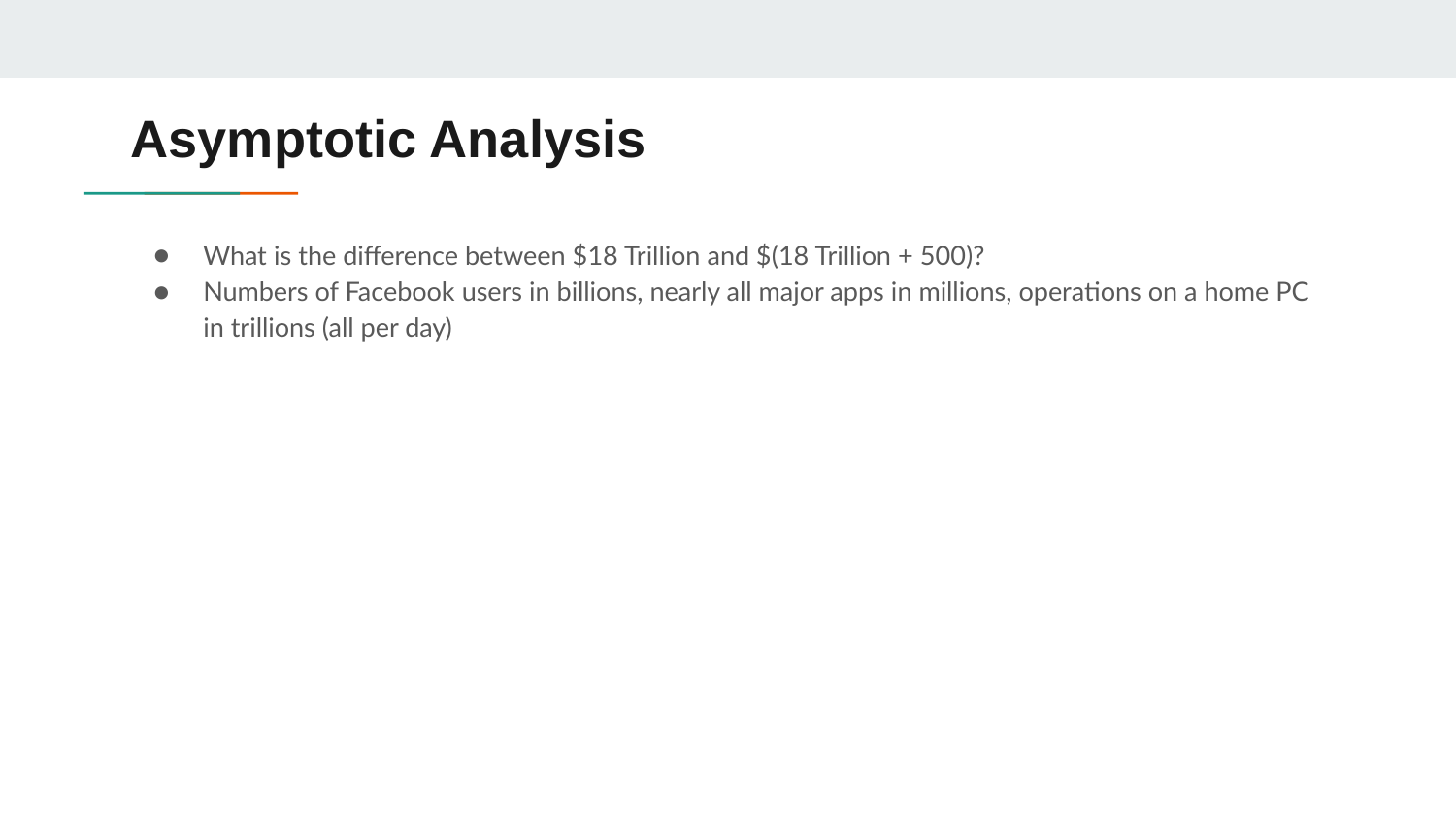

# Asymptotic Analysis

What is the difference between $18 Trillion and $(18 Trillion + 500)?
Numbers of Facebook users in billions, nearly all major apps in millions, operations on a home PC in trillions (all per day)